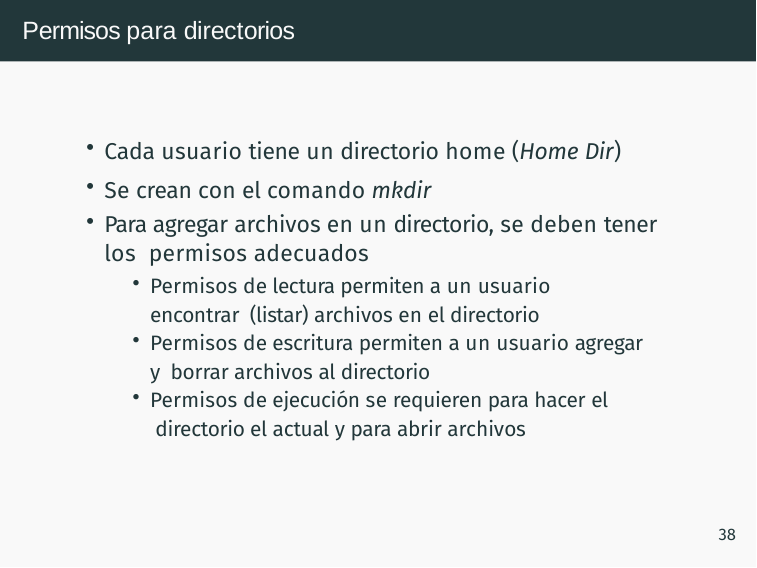

# Permisos para directorios
Cada usuario tiene un directorio home (Home Dir)
Se crean con el comando mkdir
Para agregar archivos en un directorio, se deben tener los  permisos adecuados
Permisos de lectura permiten a un usuario encontrar  (listar) archivos en el directorio
Permisos de escritura permiten a un usuario agregar y  borrar archivos al directorio
Permisos de ejecución se requieren para hacer el  directorio el actual y para abrir archivos
38